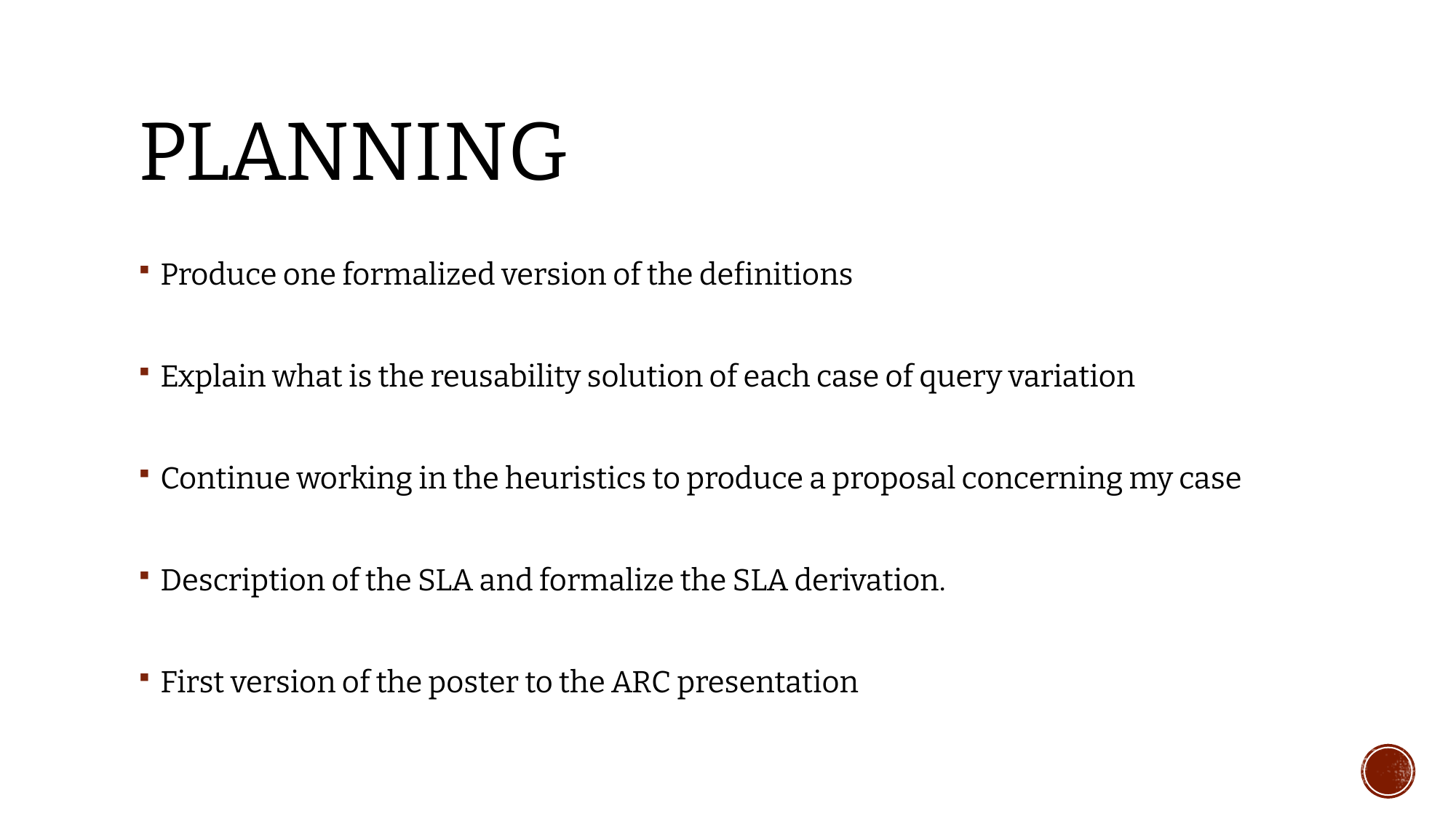

# Planning
Produce one formalized version of the definitions

Explain what is the reusability solution of each case of query variation

Continue working in the heuristics to produce a proposal concerning my case

Description of the SLA and formalize the SLA derivation.

First version of the poster to the ARC presentation